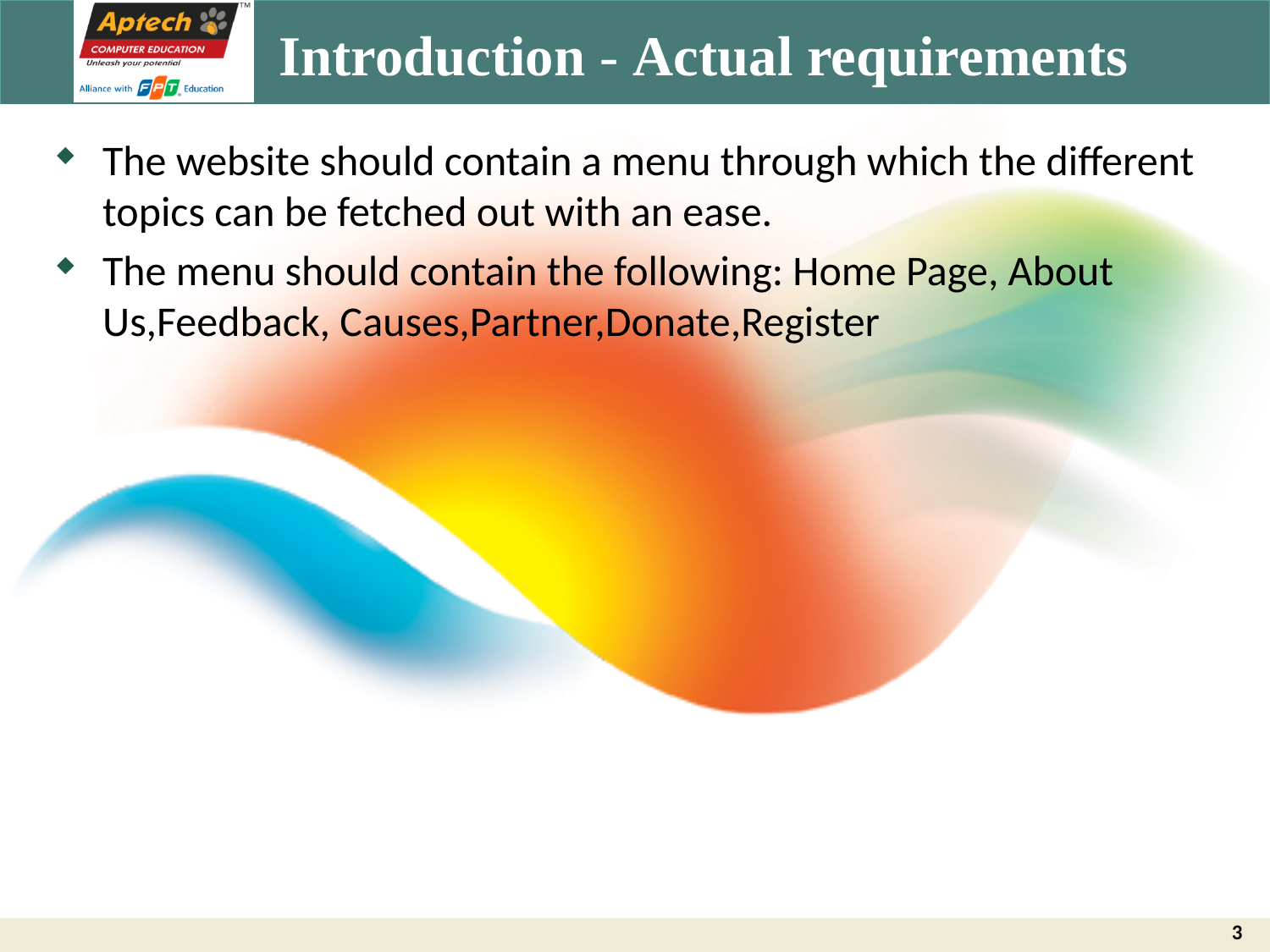

# Introduction - Actual requirements
The website should contain a menu through which the different topics can be fetched out with an ease.
The menu should contain the following: Home Page, About Us,Feedback, Causes,Partner,Donate,Register

3